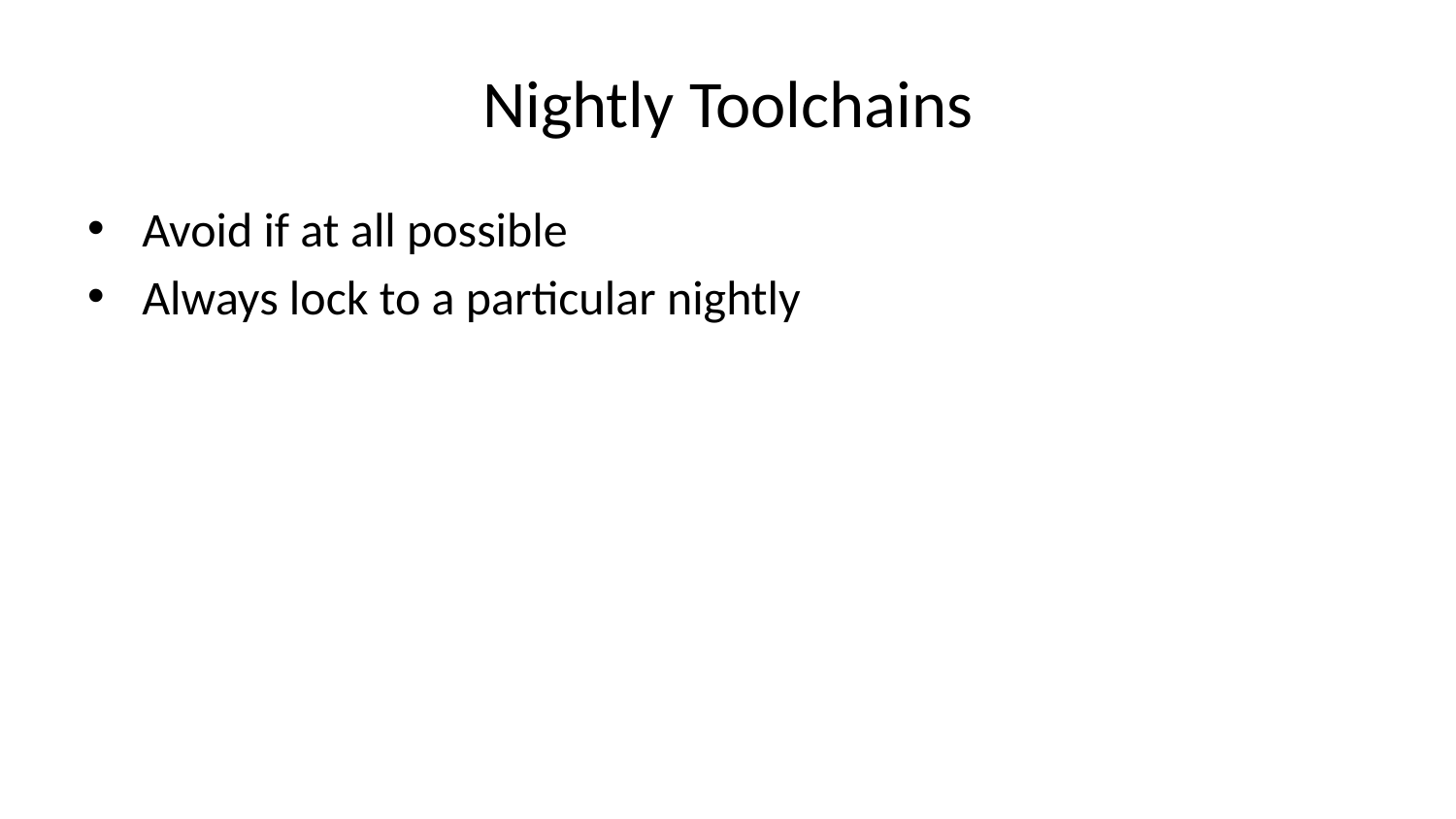

# Nightly Toolchains
Avoid if at all possible
Always lock to a particular nightly